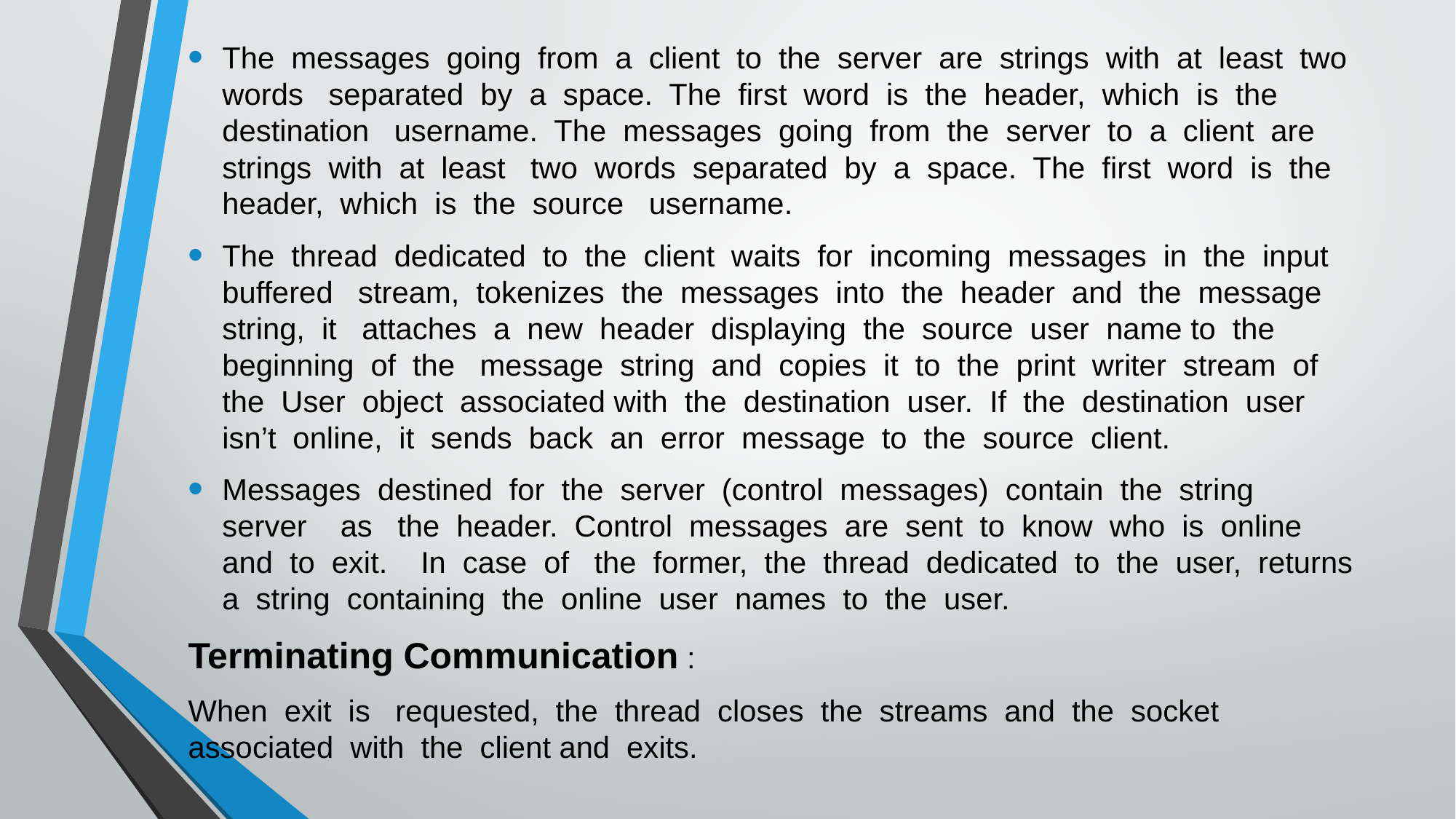

The  messages  going  from  a  client  to  the  server  are  strings  with  at  least  two  words   separated  by  a  space.  The  first  word  is  the  header,  which  is  the  destination   username.  The  messages  going  from  the  server  to  a  client  are  strings  with  at  least   two  words  separated  by  a  space.  The  first  word  is  the  header,  which  is  the  source   username.
The  thread  dedicated  to  the  client  waits  for  incoming  messages  in  the  input  buffered   stream,  tokenizes  the  messages  into  the  header  and  the  message  string,  it   attaches  a  new  header  displaying  the  source  user  name to  the  beginning  of  the   message  string  and  copies  it  to  the  print  writer  stream  of  the  User  object  associated with  the  destination  user.  If  the  destination  user  isn’t  online,  it  sends  back  an  error  message  to  the  source  client.
Messages  destined  for  the  server  (control  messages)  contain  the  string    server    as   the  header.  Control  messages  are  sent  to  know  who  is  online  and  to  exit.    In  case  of   the  former,  the  thread  dedicated  to  the  user,  returns  a  string  containing  the  online  user  names  to  the  user.
Terminating Communication :
When  exit  is   requested,  the  thread  closes  the  streams  and  the  socket  associated  with  the  client and  exits.